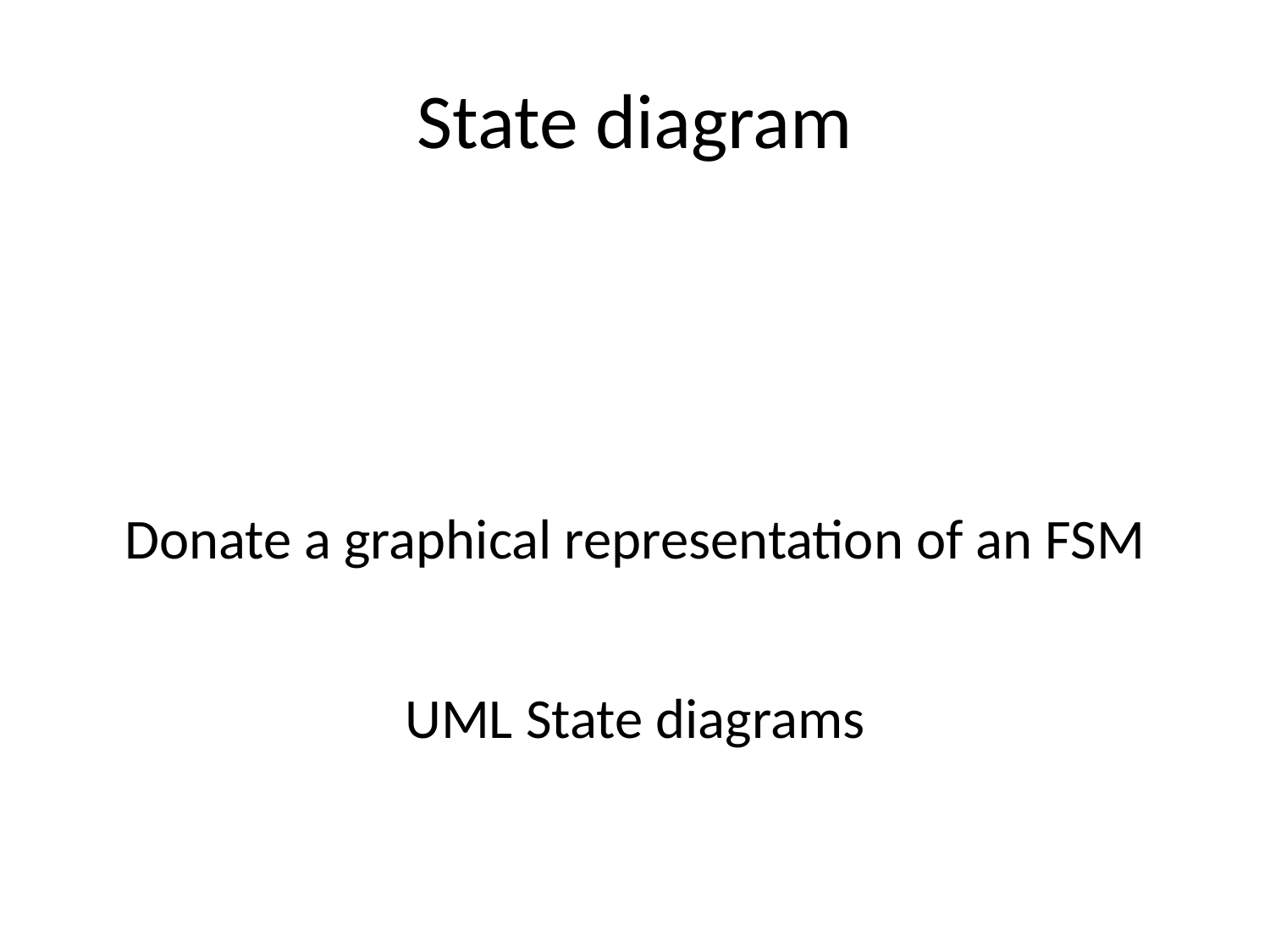

# State diagram
Donate a graphical representation of an FSM
UML State diagrams